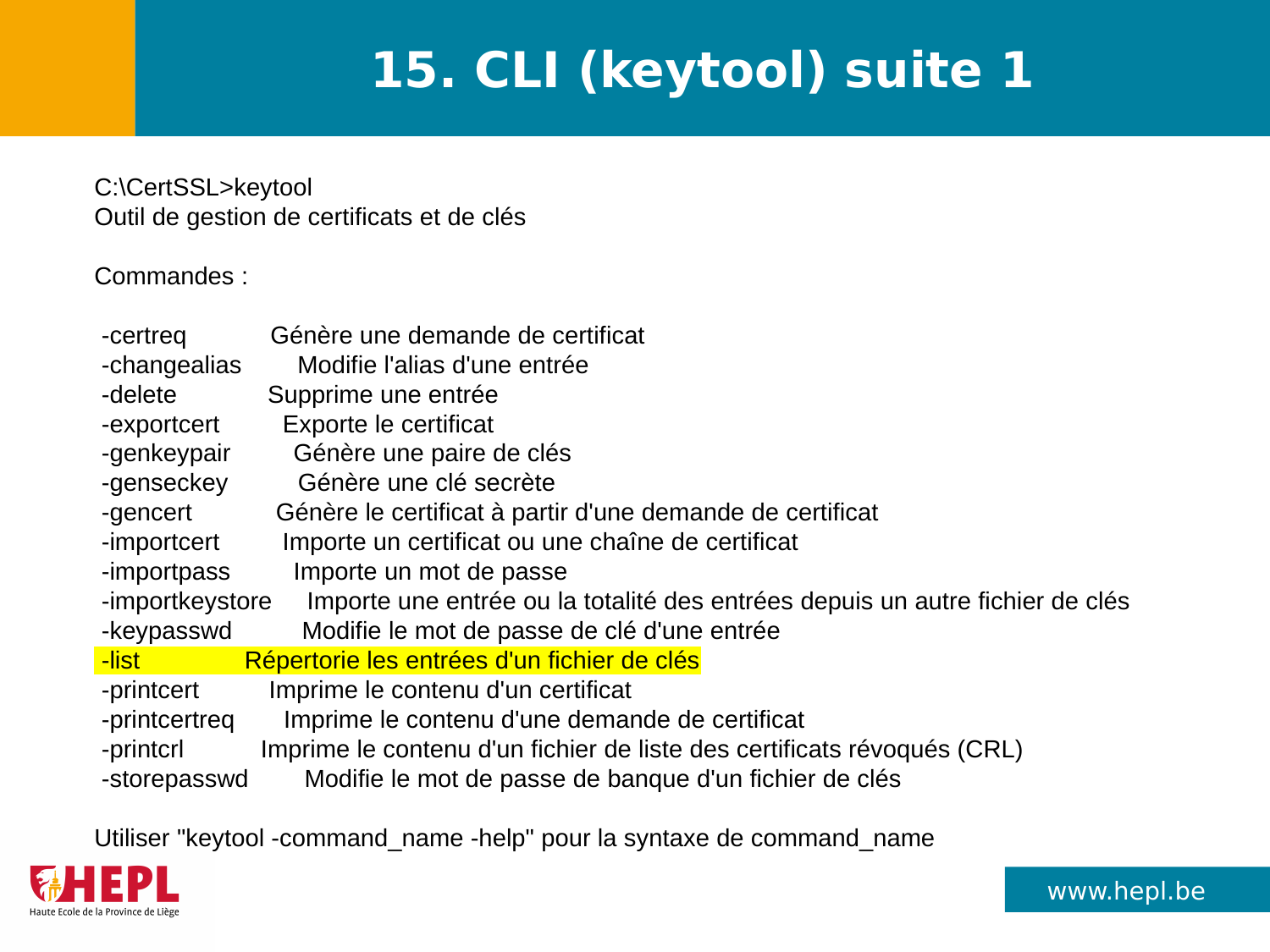

# 15. CLI (keytool) suite 1
C:\CertSSL>keytool
Outil de gestion de certificats et de clés

Commandes :

 -certreq            Génère une demande de certificat
 -changealias        Modifie l'alias d'une entrée
 -delete             Supprime une entrée
 -exportcert         Exporte le certificat
 -genkeypair         Génère une paire de clés
 -genseckey          Génère une clé secrète
 -gencert            Génère le certificat à partir d'une demande de certificat
 -importcert         Importe un certificat ou une chaîne de certificat
 -importpass         Importe un mot de passe
 -importkeystore     Importe une entrée ou la totalité des entrées depuis un autre fichier de clés
 -keypasswd          Modifie le mot de passe de clé d'une entrée
 -list               Répertorie les entrées d'un fichier de clés
 -printcert          Imprime le contenu d'un certificat
 -printcertreq       Imprime le contenu d'une demande de certificat
 -printcrl           Imprime le contenu d'un fichier de liste des certificats révoqués (CRL)
 -storepasswd        Modifie le mot de passe de banque d'un fichier de clés

Utiliser "keytool -command_name -help" pour la syntaxe de command_name